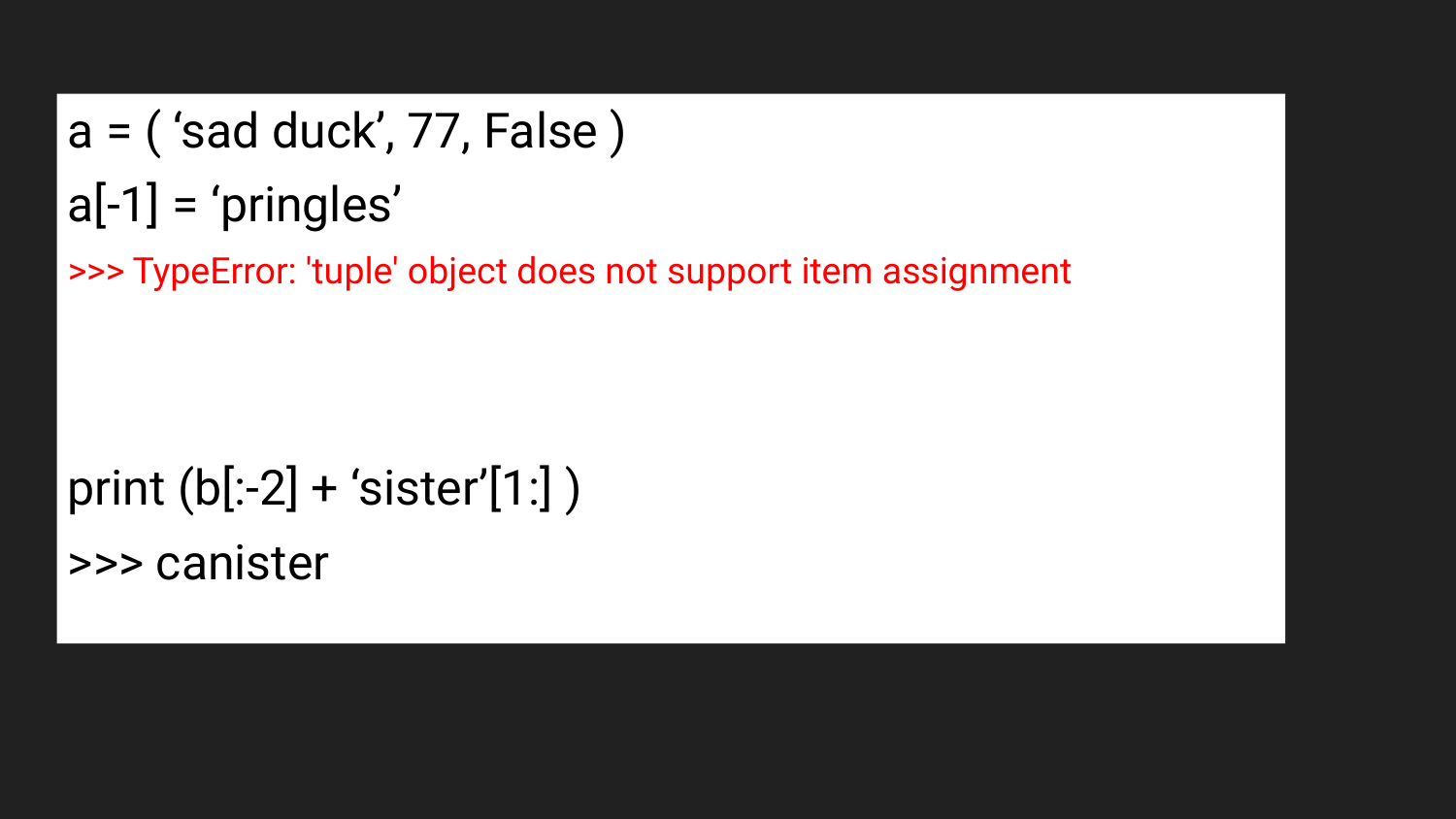

a = ( ‘sad duck’, 77, False )
a[-1] = ‘pringles’
>>> TypeError: 'tuple' object does not support item assignment

print (b[:-2] + ‘sister’[1:] )
>>> canister